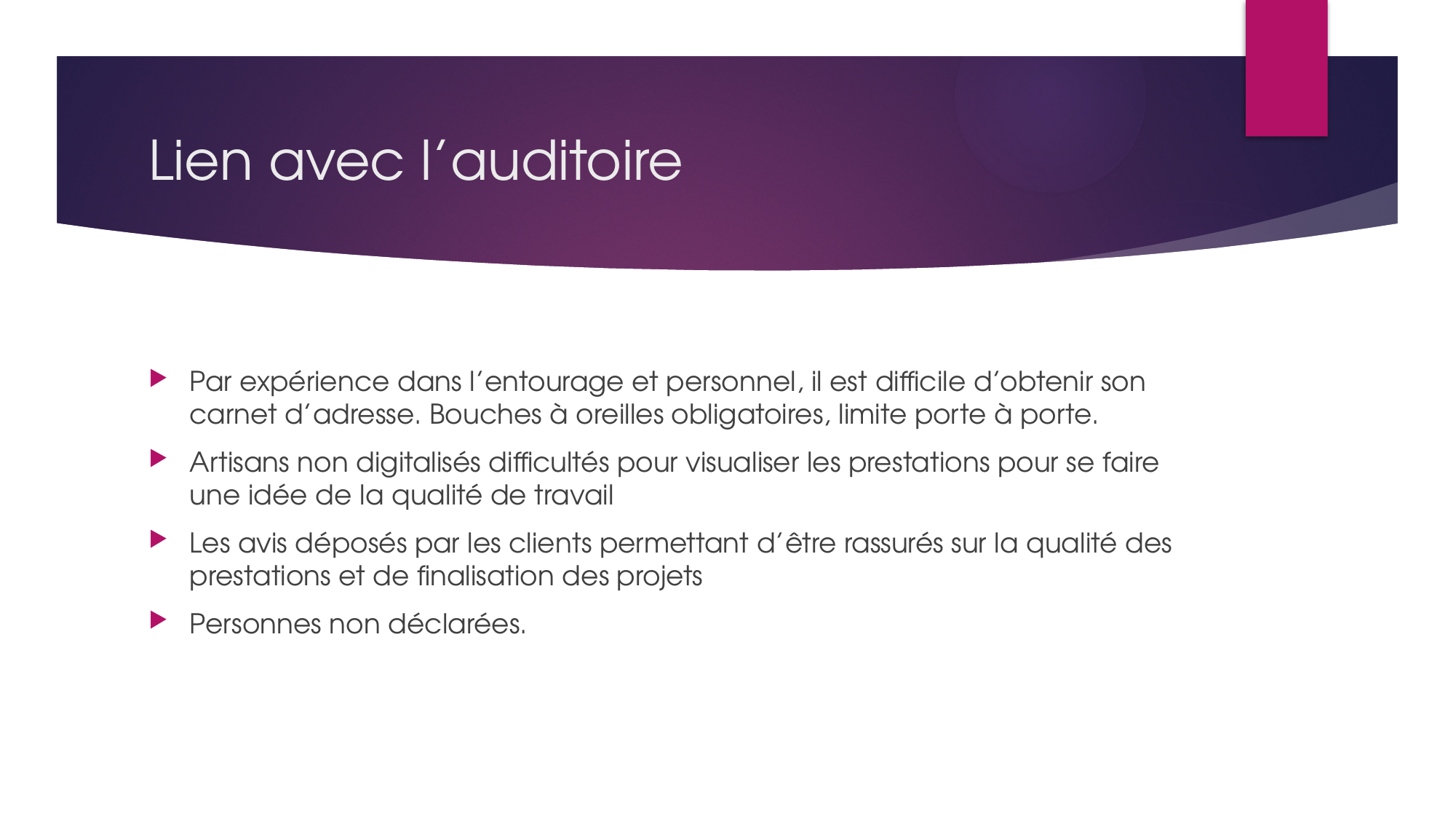

# Lien avec l’auditoire

Par expérience dans l’entourage et personnel, il est difficile d’obtenir son carnet d’adresse. Bouches à oreilles obligatoires, limite porte à porte.
Artisans non digitalisés difficultés pour visualiser les prestations pour se faire une idée de la qualité de travail
Les avis déposés par les clients permettant d’être rassurés sur la qualité des prestations et de finalisation des projets
Personnes non déclarées.